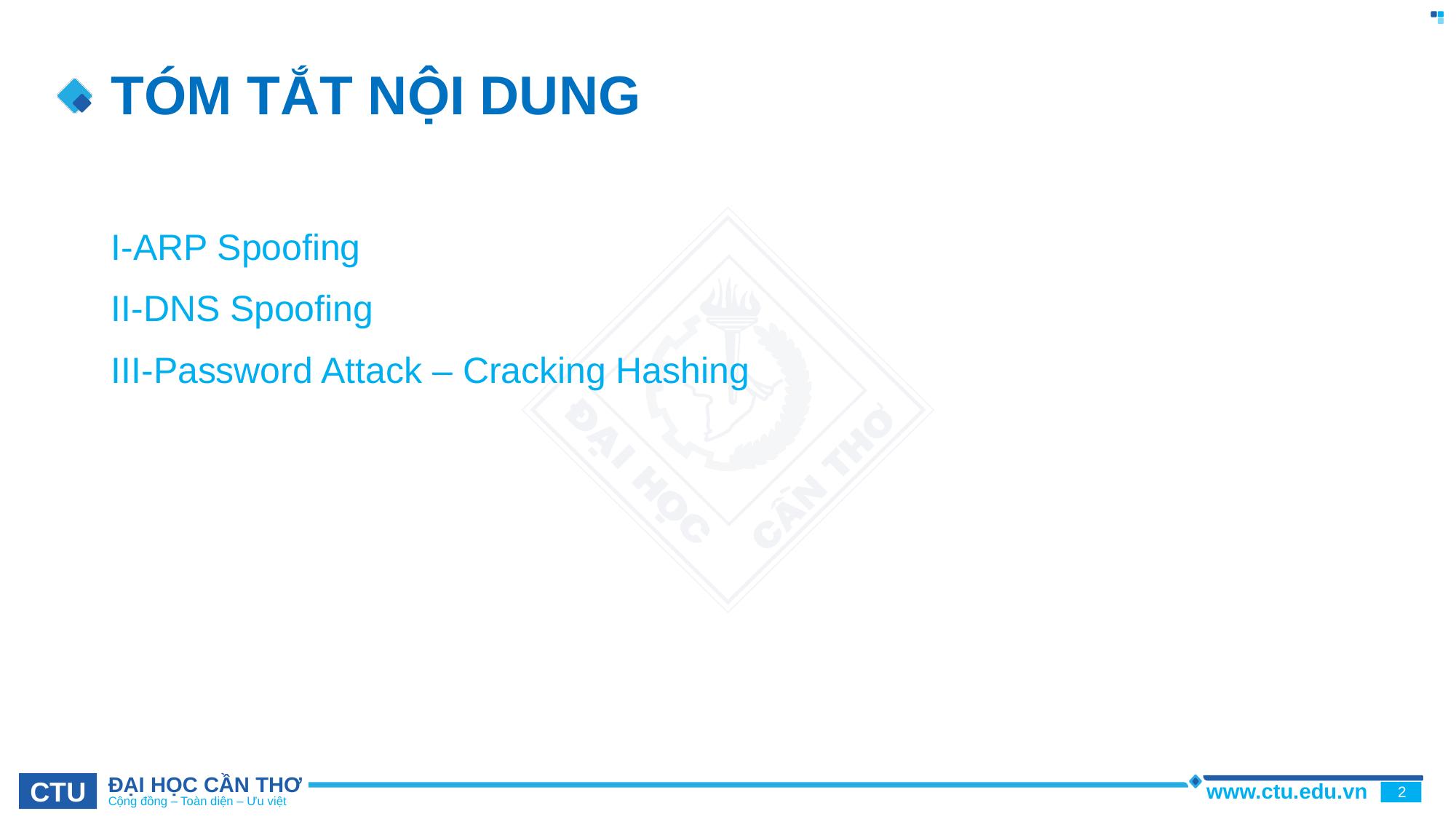

# TÓM TẮT NỘI DUNG
I-ARP Spoofing
II-DNS Spoofing
III-Password Attack – Cracking Hashing